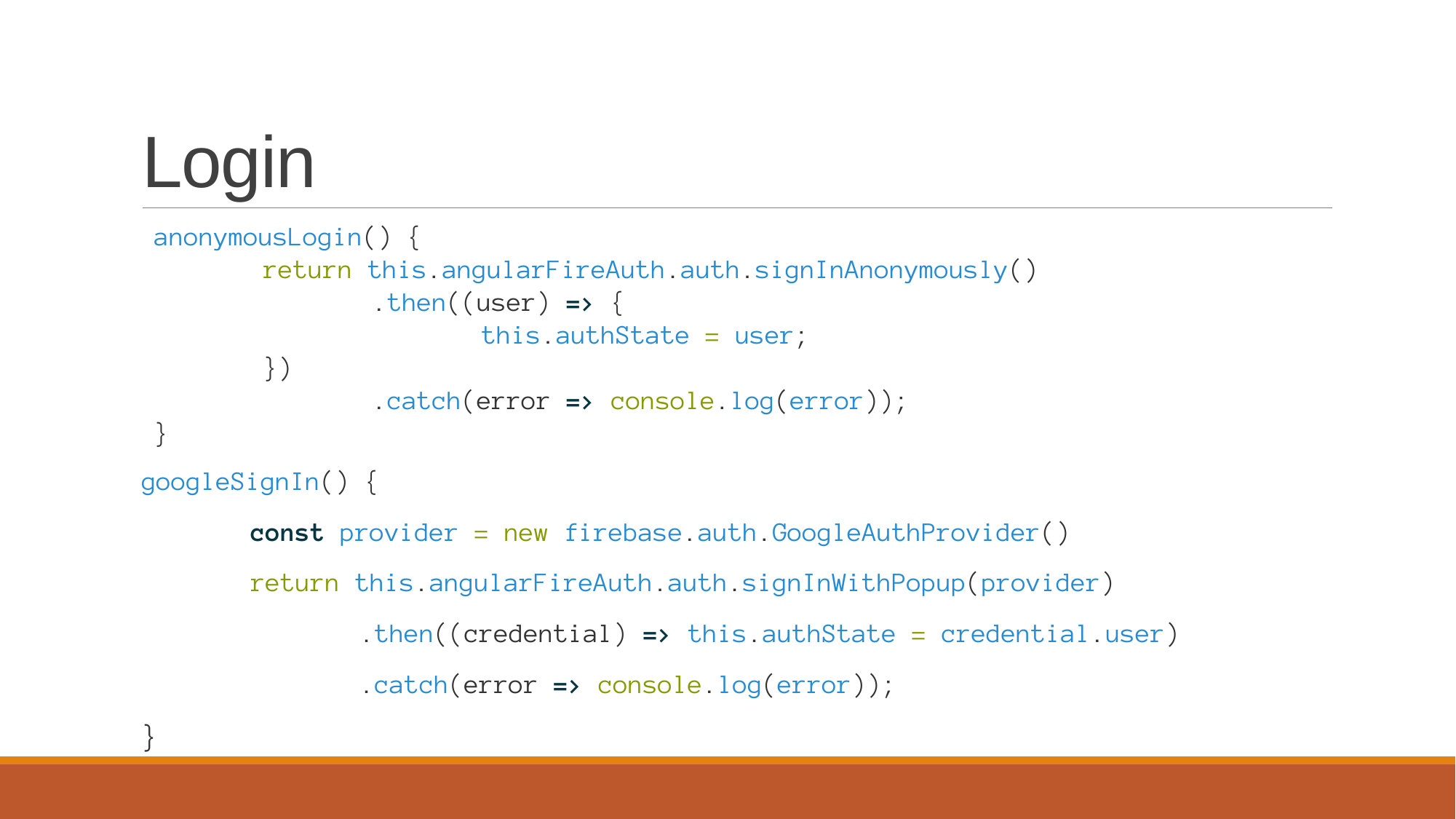

# Login
anonymousLogin() {
	return this.angularFireAuth.auth.signInAnonymously()
		.then((user) => {
			this.authState = user;
	})
		.catch(error => console.log(error));
}
googleSignIn() {
	const provider = new firebase.auth.GoogleAuthProvider()
	return this.angularFireAuth.auth.signInWithPopup(provider)
		.then((credential) => this.authState = credential.user)
		.catch(error => console.log(error));
}